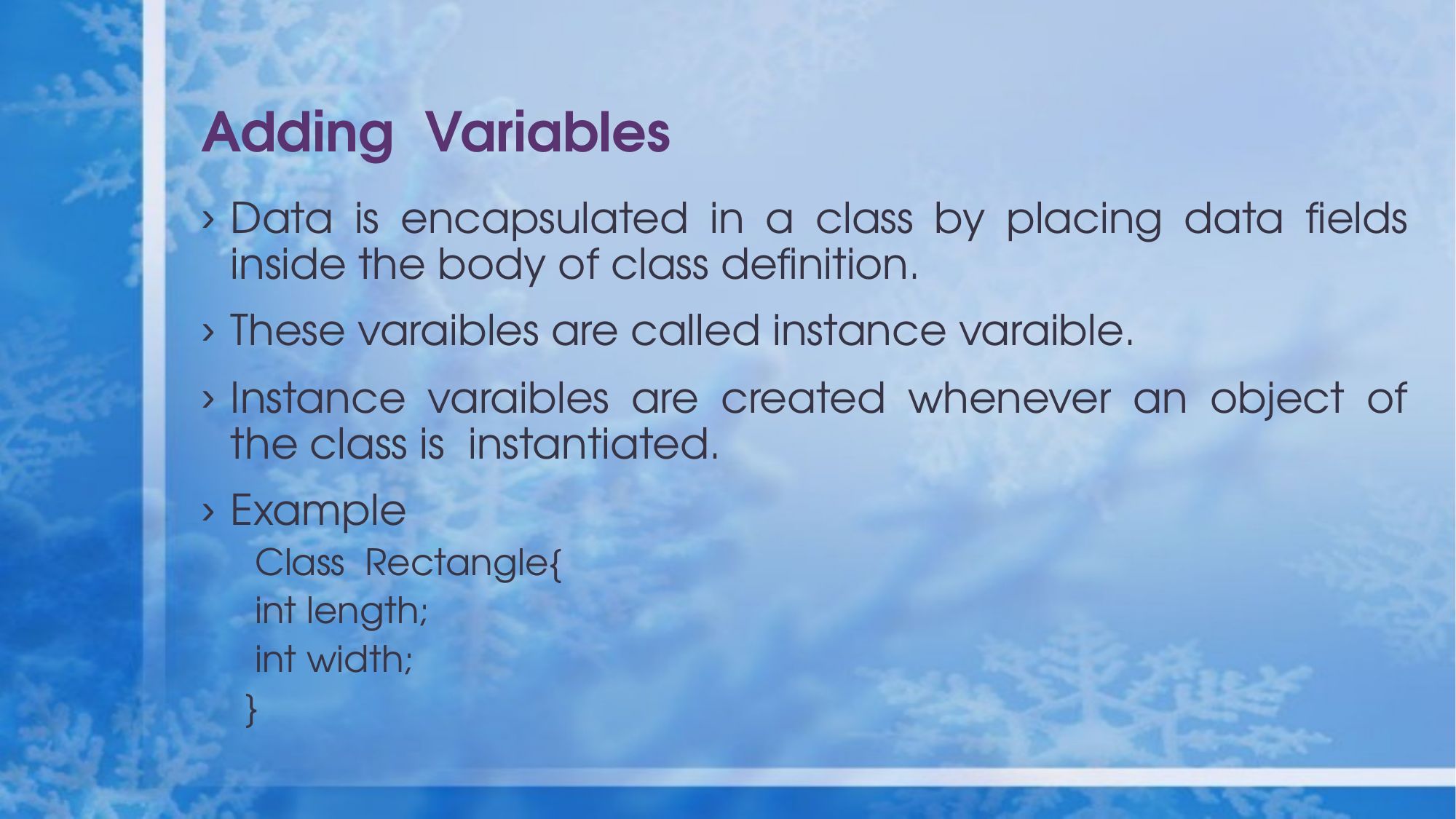

# Adding  Variables
Data is encapsulated in a class by placing data fields inside the body of class definition.
These varaibles are called instance varaible.
Instance varaibles are created whenever an object of the class is  instantiated.
Example
 Class  Rectangle{
 int length;
 int width;
}